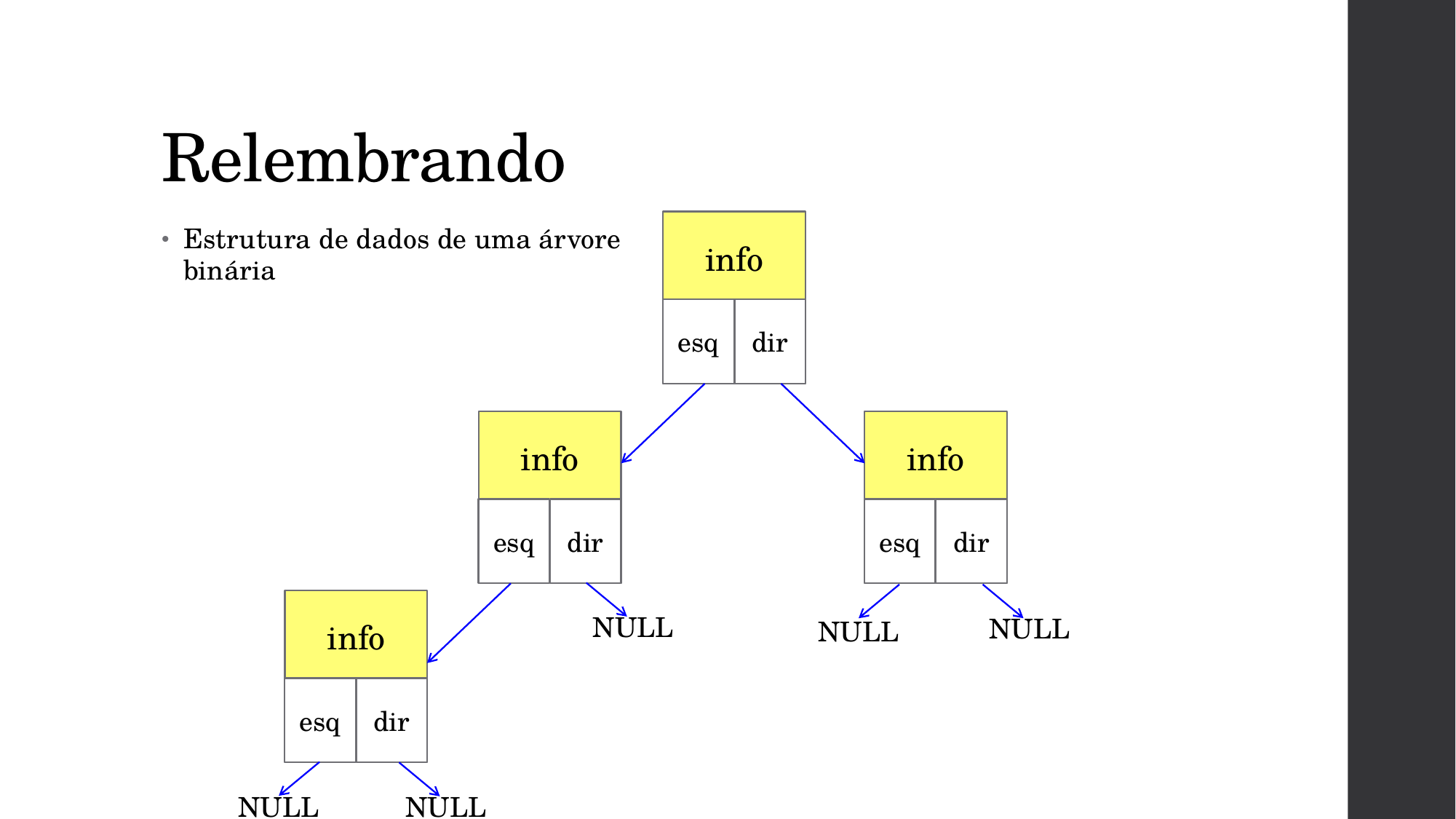

# Relembrando
info

esq
dir
Estrutura de dados de uma árvore binária
info

esq
dir
info

esq
dir
info

esq
dir
NULL
NULL
NULL
NULL
NULL